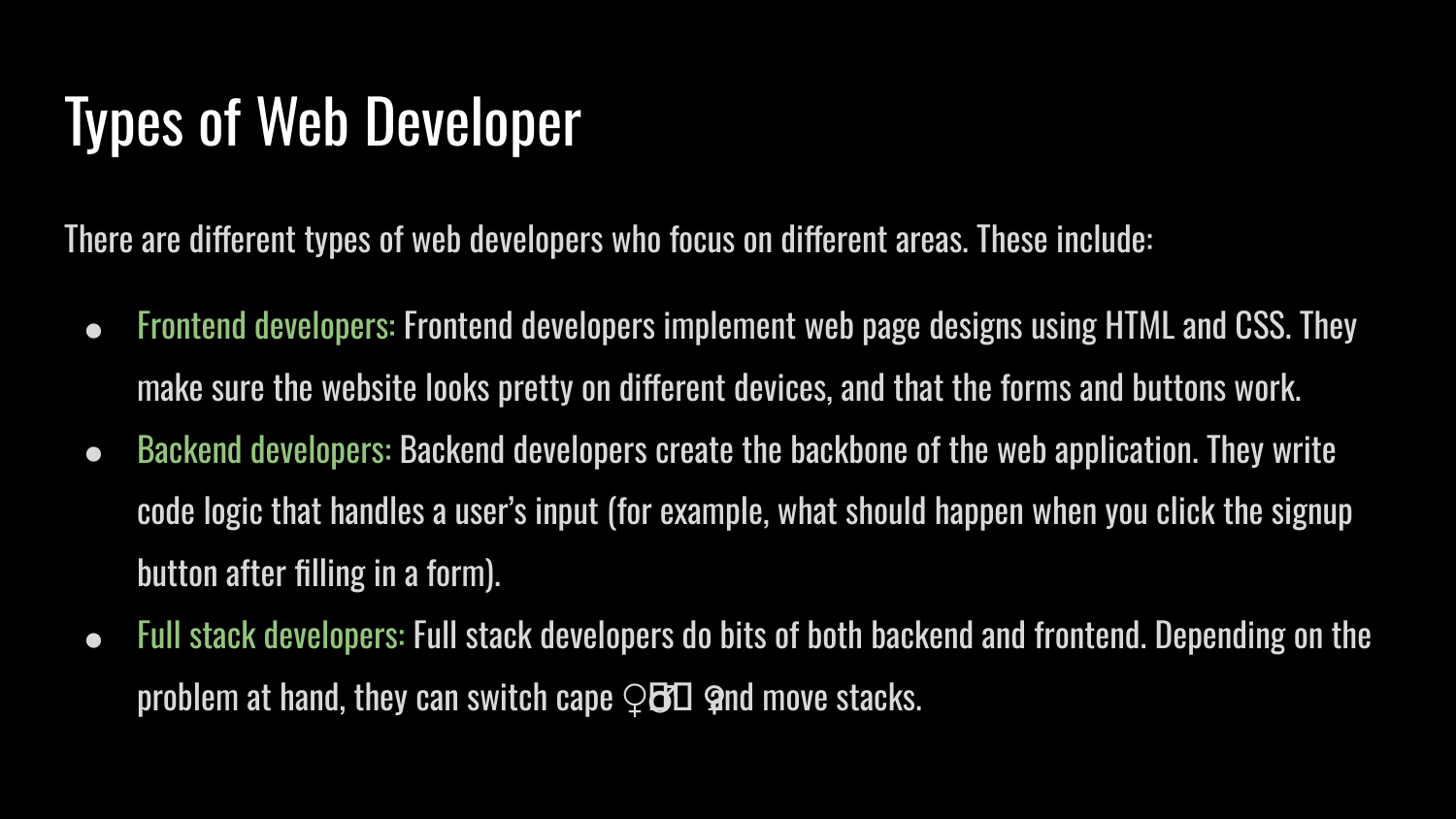

# Types of Web Developer
There are different types of web developers who focus on different areas. These include:
Frontend developers: Frontend developers implement web page designs using HTML and CSS. They make sure the website looks pretty on different devices, and that the forms and buttons work.
Backend developers: Backend developers create the backbone of the web application. They write code logic that handles a user’s input (for example, what should happen when you click the signup button after filling in a form).
Full stack developers: Full stack developers do bits of both backend and frontend. Depending on the problem at hand, they can switch cape 🦸‍♀️🦸‍♂️ and move stacks.